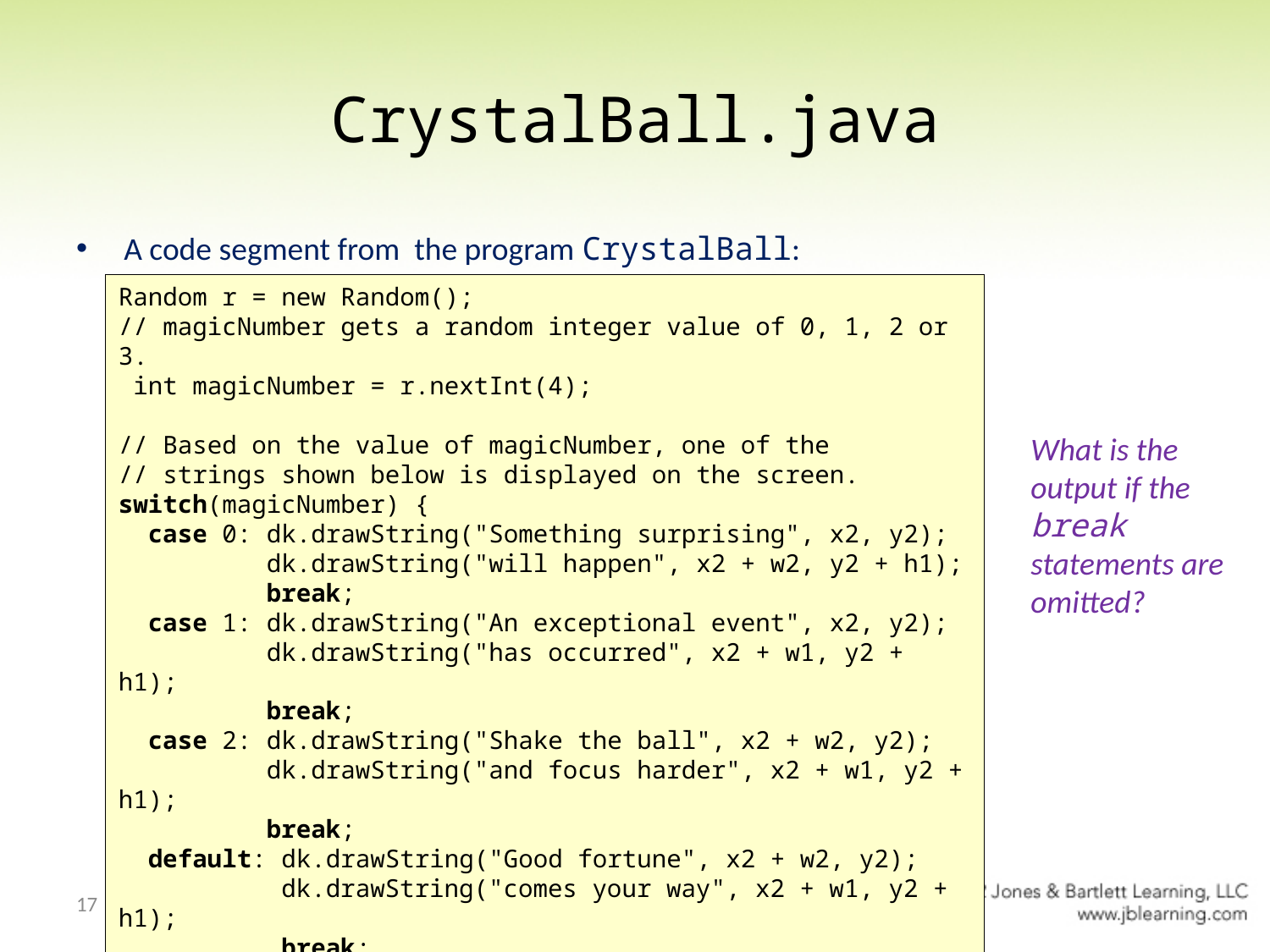

# CrystalBall.java
A code segment from  the program CrystalBall:
What
Random r = new Random();
// magicNumber gets a random integer value of 0, 1, 2 or 3.
 int magicNumber = r.nextInt(4);

// Based on the value of magicNumber, one of the
// strings shown below is displayed on the screen.
switch(magicNumber) {
  case 0: dk.drawString("Something surprising", x2, y2);
          dk.drawString("will happen", x2 + w2, y2 + h1);
          break;
  case 1: dk.drawString("An exceptional event", x2, y2);
          dk.drawString("has occurred", x2 + w1, y2 + h1);
          break;
  case 2: dk.drawString("Shake the ball", x2 + w2, y2);
          dk.drawString("and focus harder", x2 + w1, y2 + h1);
          break;
  default: dk.drawString("Good fortune", x2 + w2, y2);
           dk.drawString("comes your way", x2 + w1, y2 + h1);
           break;
}
What is the output if the break statements are omitted?

17
Chapter 4   Control Flow Statements